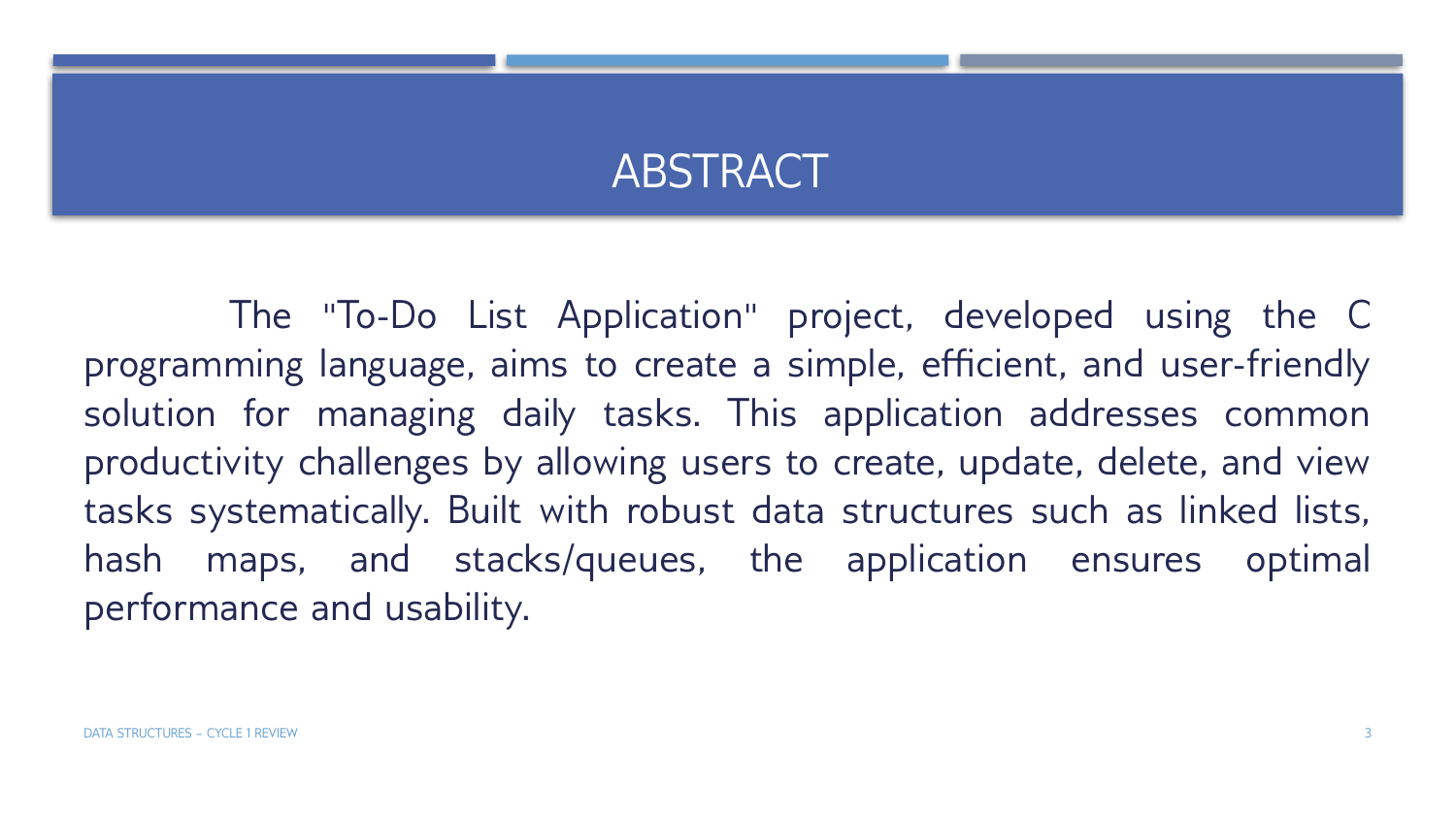

# Abstract
	The "To-Do List Application" project, developed using the C programming language, aims to create a simple, efficient, and user-friendly solution for managing daily tasks. This application addresses common productivity challenges by allowing users to create, update, delete, and view tasks systematically. Built with robust data structures such as linked lists, hash maps, and stacks/queues, the application ensures optimal performance and usability.
DATA STRUCTURES – CYCLE 1 REVIEW
3